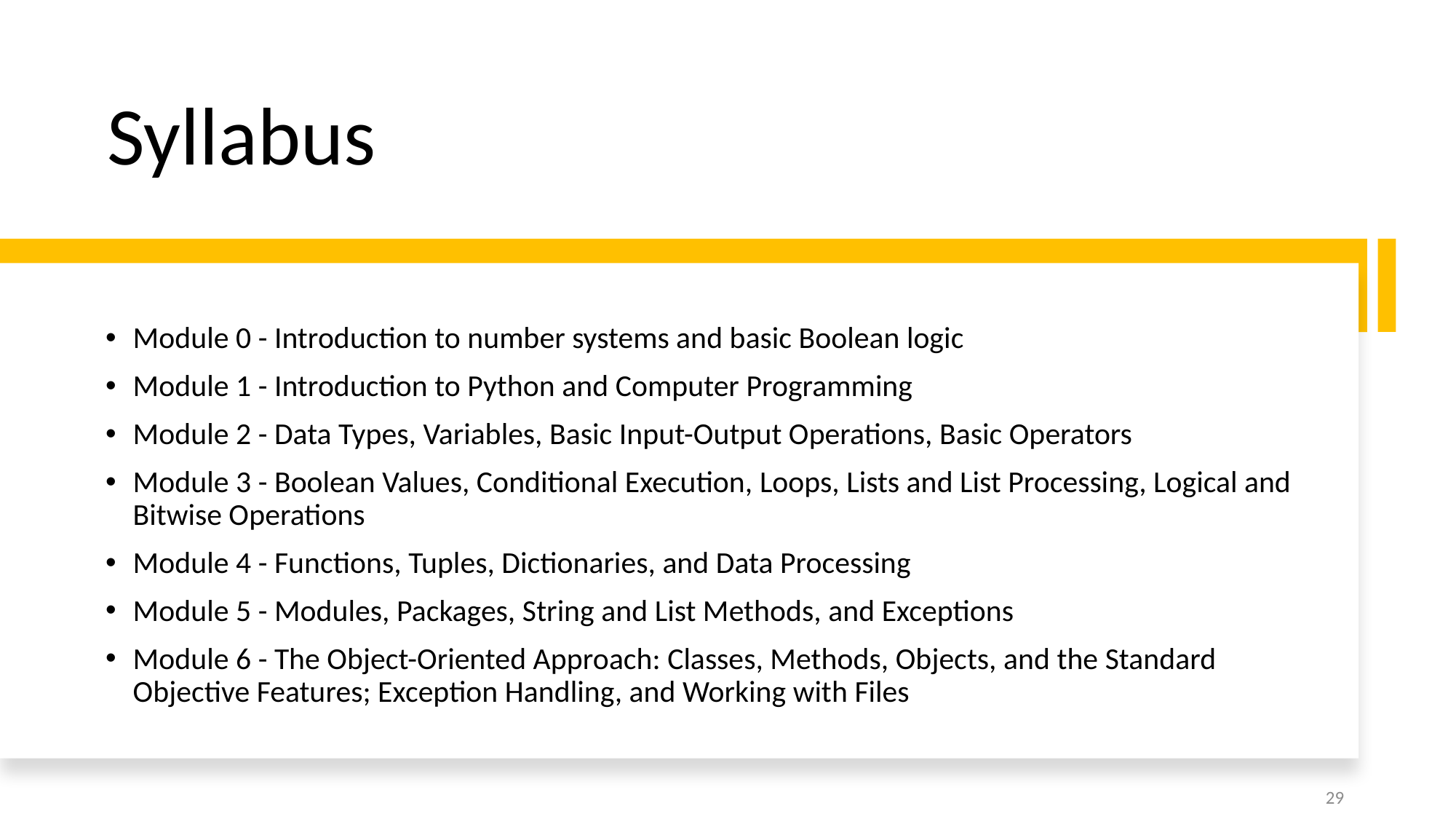

# Syllabus

Module 0 - Introduction to number systems and basic Boolean logic
Module 1 - Introduction to Python and Computer Programming
Module 2 - Data Types, Variables, Basic Input-Output Operations, Basic Operators
Module 3 - Boolean Values, Conditional Execution, Loops, Lists and List Processing, Logical and Bitwise Operations
Module 4 - Functions, Tuples, Dictionaries, and Data Processing
Module 5 - Modules, Packages, String and List Methods, and Exceptions
Module 6 - The Object-Oriented Approach: Classes, Methods, Objects, and the Standard Objective Features; Exception Handling, and Working with Files
29